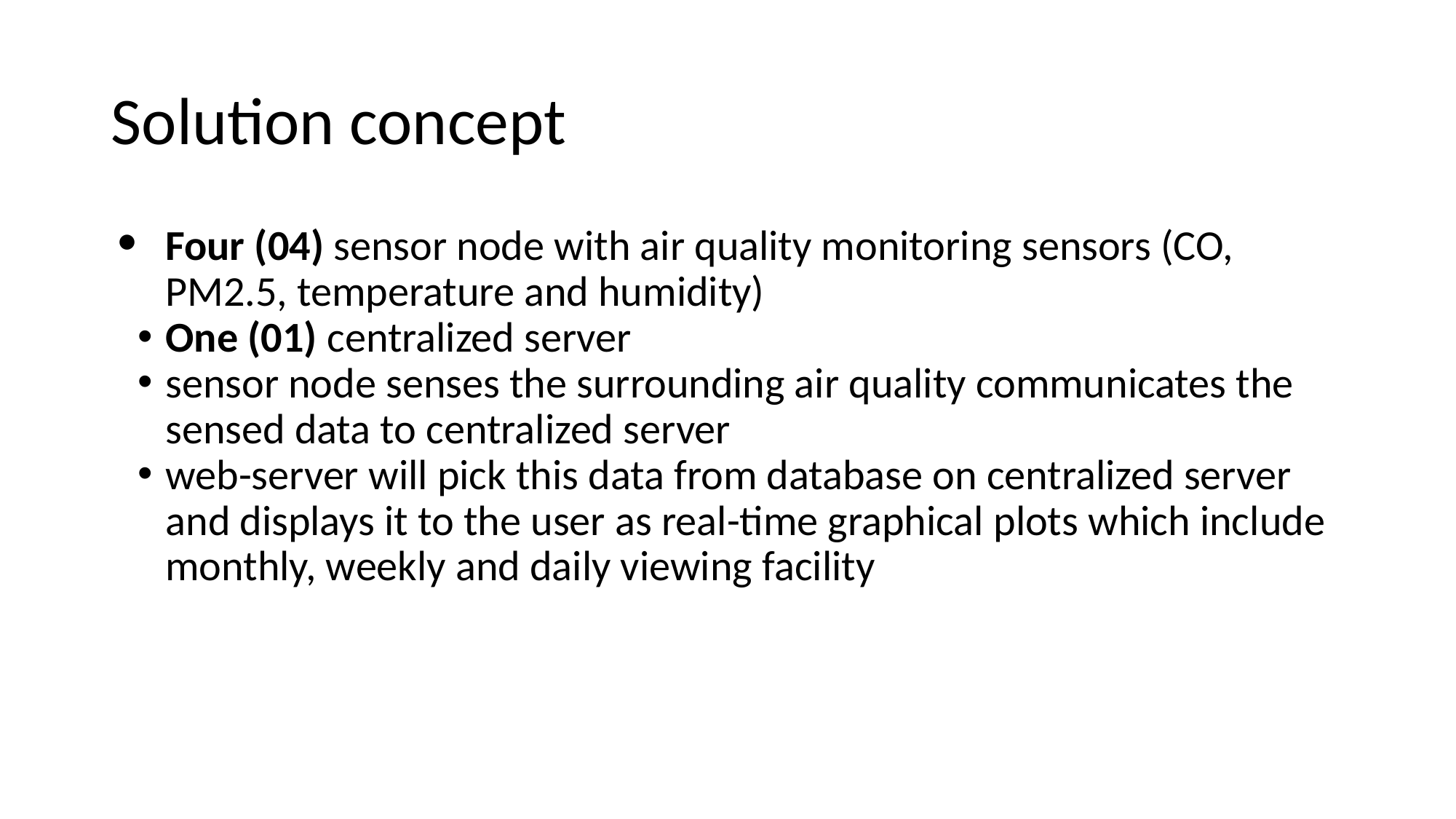

# Solution concept
Four (04) sensor node with air quality monitoring sensors (CO, PM2.5, temperature and humidity)
One (01) centralized server
sensor node senses the surrounding air quality communicates the sensed data to centralized server
web-server will pick this data from database on centralized server and displays it to the user as real-time graphical plots which include monthly, weekly and daily viewing facility